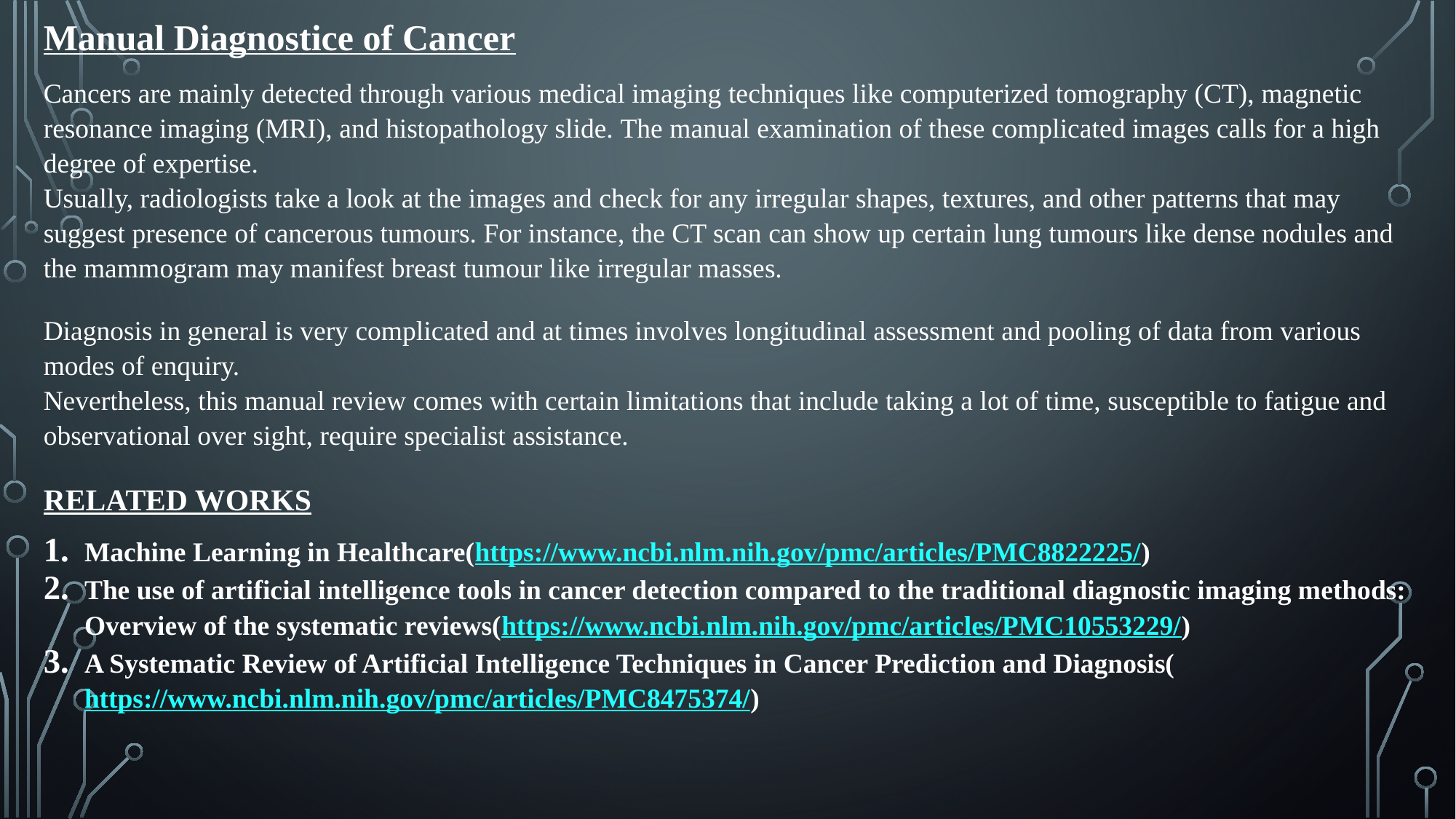

Manual Diagnostice of Cancer
Cancers are mainly detected through various medical imaging techniques like computerized tomography (CT), magnetic resonance imaging (MRI), and histopathology slide. The manual examination of these complicated images calls for a high degree of expertise.
Usually, radiologists take a look at the images and check for any irregular shapes, textures, and other patterns that may suggest presence of cancerous tumours. For instance, the CT scan can show up certain lung tumours like dense nodules and the mammogram may manifest breast tumour like irregular masses.
Diagnosis in general is very complicated and at times involves longitudinal assessment and pooling of data from various modes of enquiry.
Nevertheless, this manual review comes with certain limitations that include taking a lot of time, susceptible to fatigue and observational over sight, require specialist assistance.
RELATED WORKS
Machine Learning in Healthcare(https://www.ncbi.nlm.nih.gov/pmc/articles/PMC8822225/)
The use of artificial intelligence tools in cancer detection compared to the traditional diagnostic imaging methods: Overview of the systematic reviews(https://www.ncbi.nlm.nih.gov/pmc/articles/PMC10553229/)
A Systematic Review of Artificial Intelligence Techniques in Cancer Prediction and Diagnosis(https://www.ncbi.nlm.nih.gov/pmc/articles/PMC8475374/)